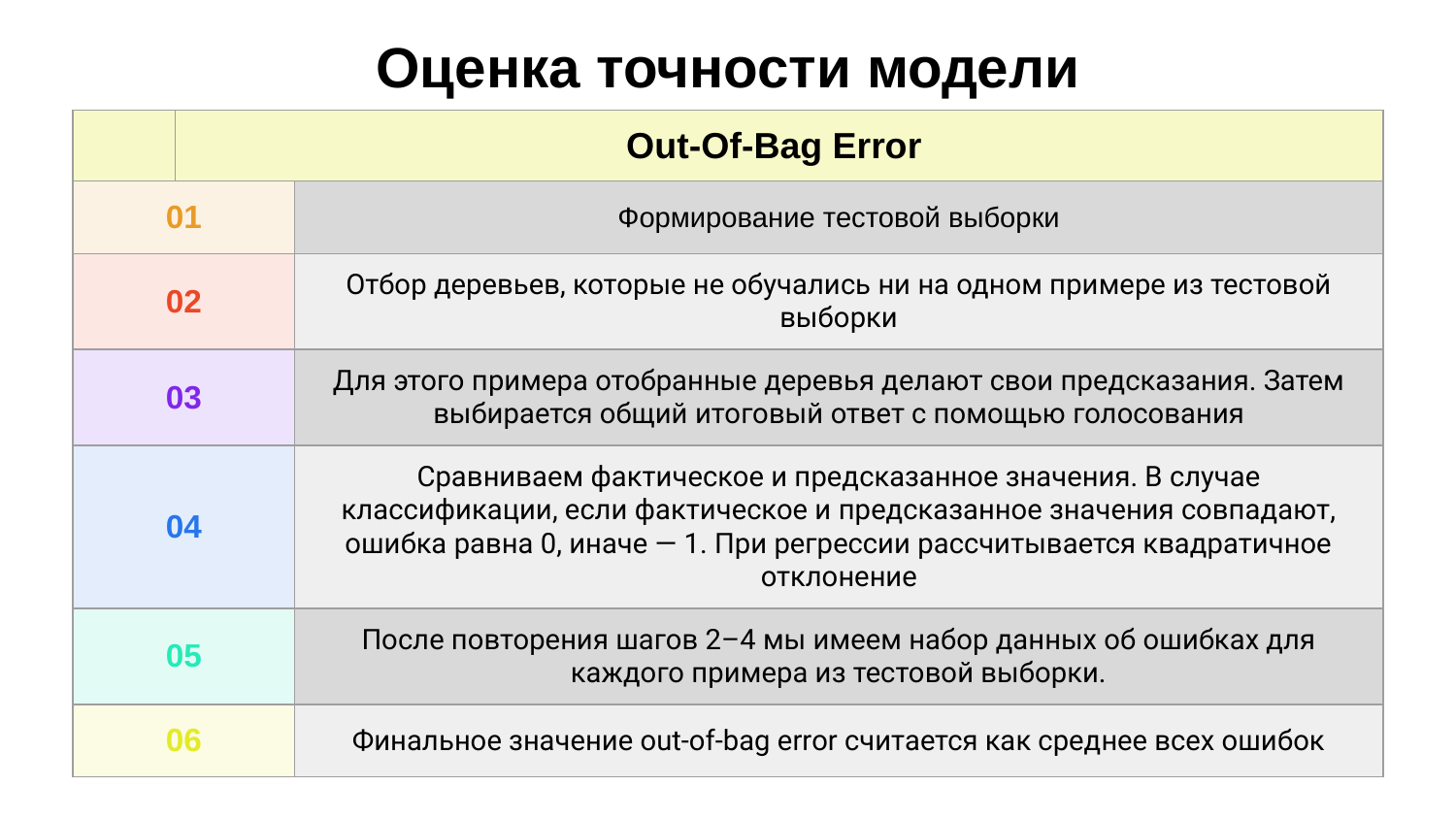

# Оценка точности модели
|  | Out-Of-Bag Error |  |
| --- | --- | --- |
| 01 |  | Формирование тестовой выборки |
| 02 |  | Отбор деревьев, которые не обучались ни на одном примере из тестовой выборки |
| 03 |  | Для этого примера отобранные деревья делают свои предсказания. Затем выбирается общий итоговый ответ с помощью голосования |
| 04 |  | Сравниваем фактическое и предсказанное значения. В случае классификации, если фактическое и предсказанное значения совпадают, ошибка равна 0, иначе — 1. При регрессии рассчитывается квадратичное отклонение |
| 05 |  | После повторения шагов 2–4 мы имеем набор данных об ошибках для каждого примера из тестовой выборки. |
| 06 |  | Финальное значение out-of-bag error считается как среднее всех ошибок |